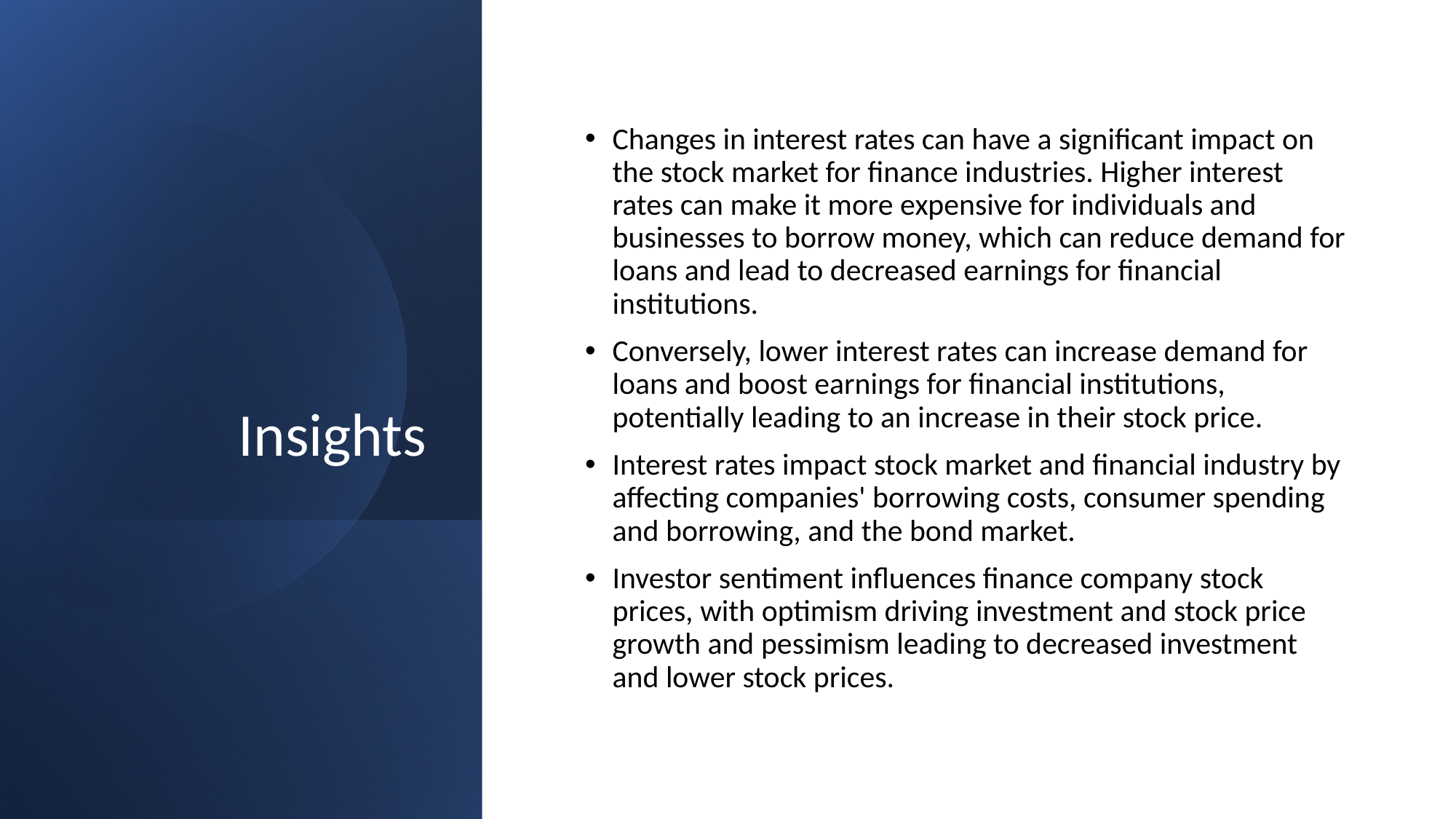

# Insights
Changes in interest rates can have a significant impact on the stock market for finance industries. Higher interest rates can make it more expensive for individuals and businesses to borrow money, which can reduce demand for loans and lead to decreased earnings for financial institutions.
Conversely, lower interest rates can increase demand for loans and boost earnings for financial institutions, potentially leading to an increase in their stock price.
Interest rates impact stock market and financial industry by affecting companies' borrowing costs, consumer spending and borrowing, and the bond market.
Investor sentiment influences finance company stock prices, with optimism driving investment and stock price growth and pessimism leading to decreased investment and lower stock prices.